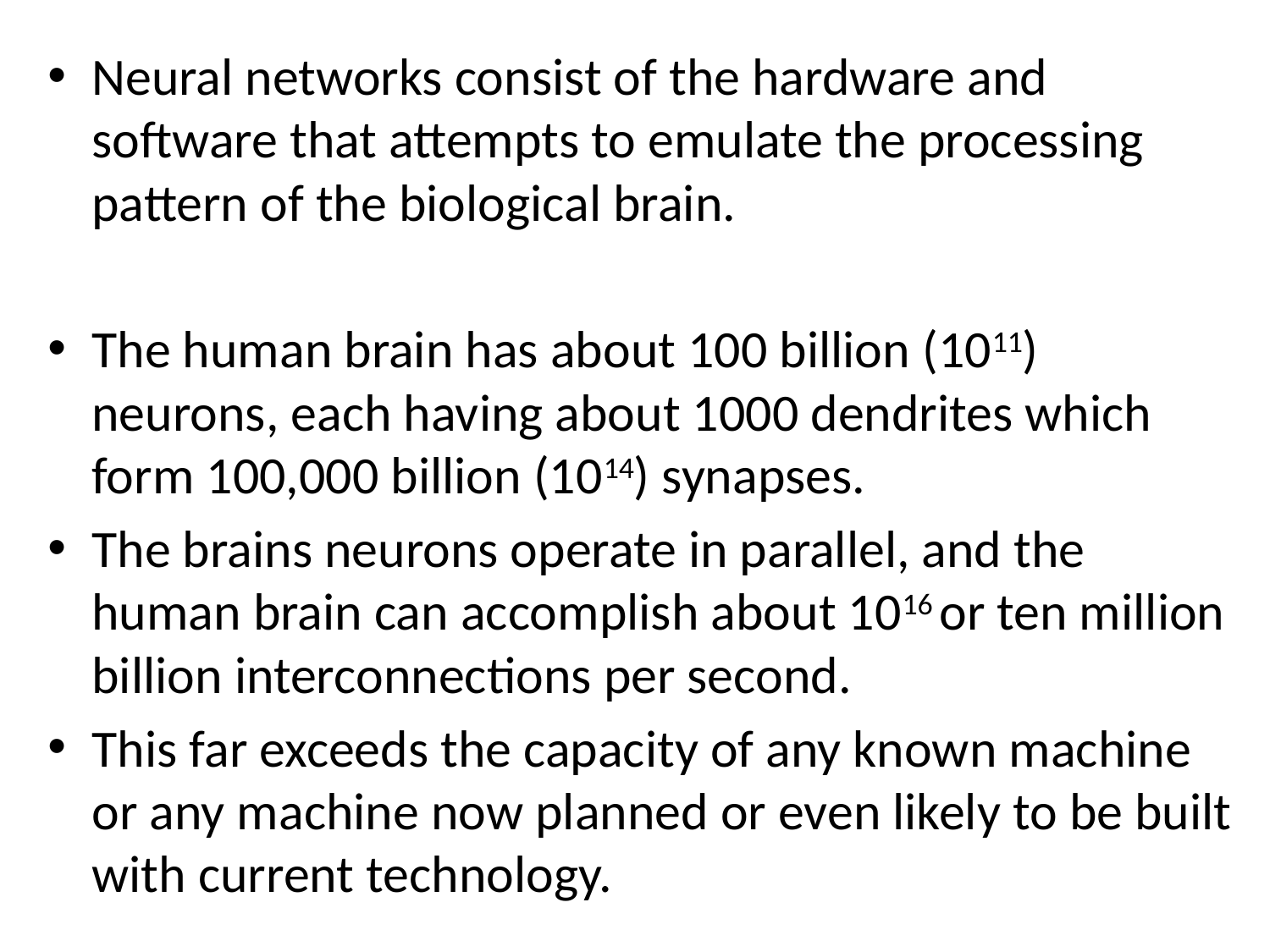

Neural networks consist of the hardware and software that attempts to emulate the processing pattern of the biological brain.

The human brain has about 100 billion (1011) neurons, each having about 1000 dendrites which form 100,000 billion (1014) synapses.
The brains neurons operate in parallel, and the human brain can accomplish about 1016 or ten million billion interconnections per second.
This far exceeds the capacity of any known machine or any machine now planned or even likely to be built with current technology.